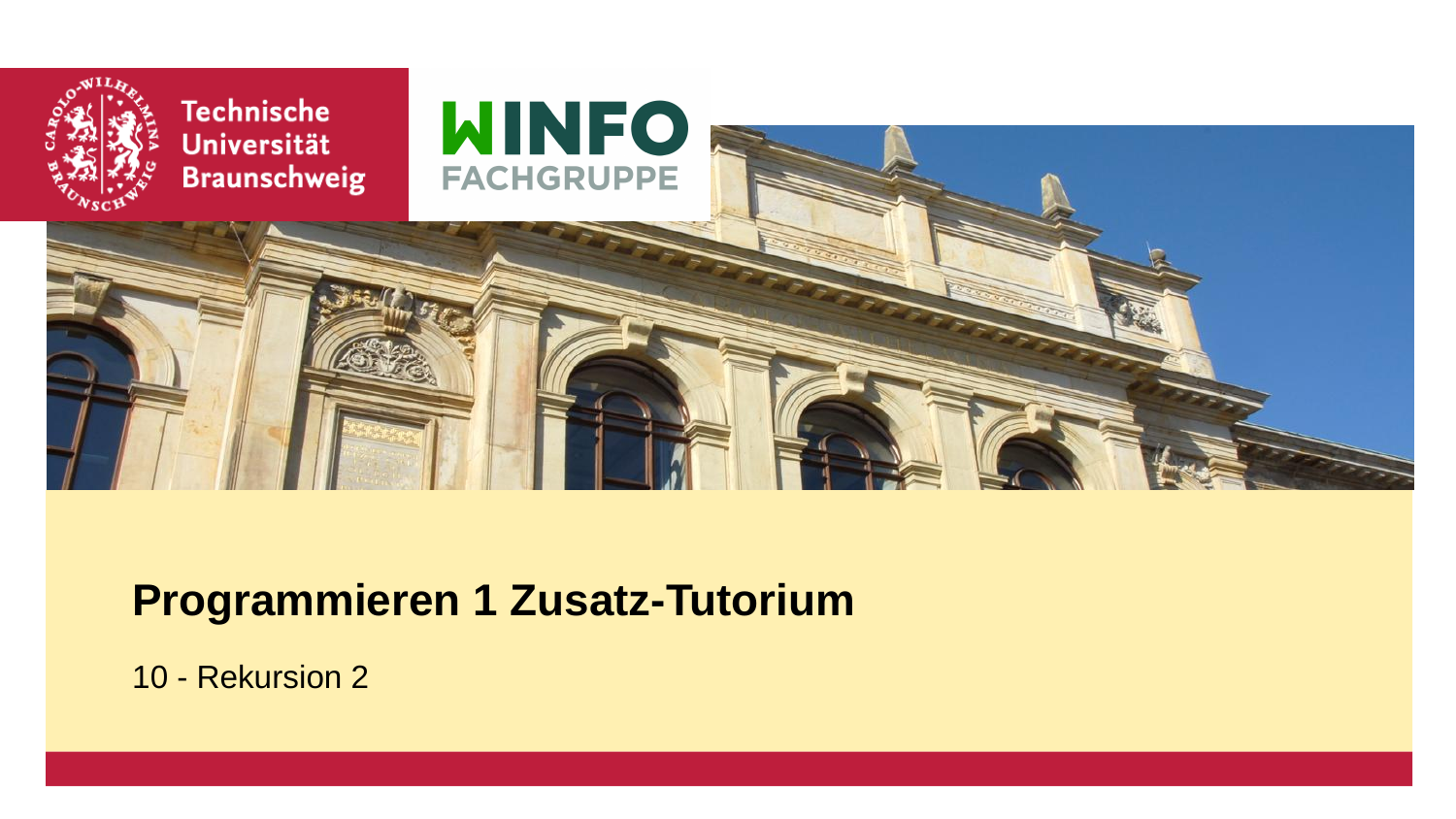

# Programmieren 1 Zusatz-Tutorium
10 - Rekursion 2